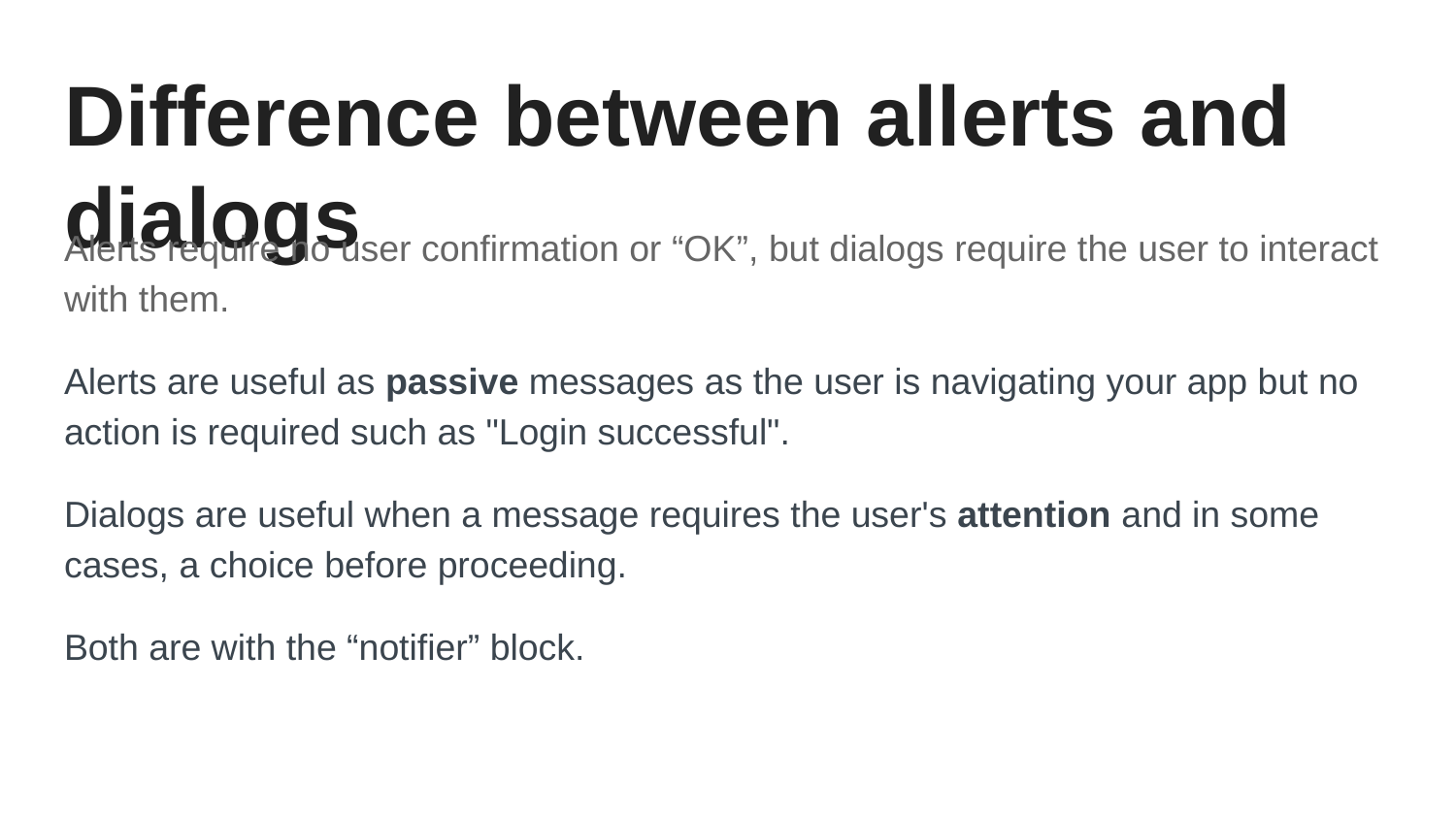

# Difference between allerts and dialogs
Alerts require no user confirmation or “OK”, but dialogs require the user to interact with them.
Alerts are useful as passive messages as the user is navigating your app but no action is required such as "Login successful".
Dialogs are useful when a message requires the user's attention and in some cases, a choice before proceeding.
Both are with the “notifier” block.